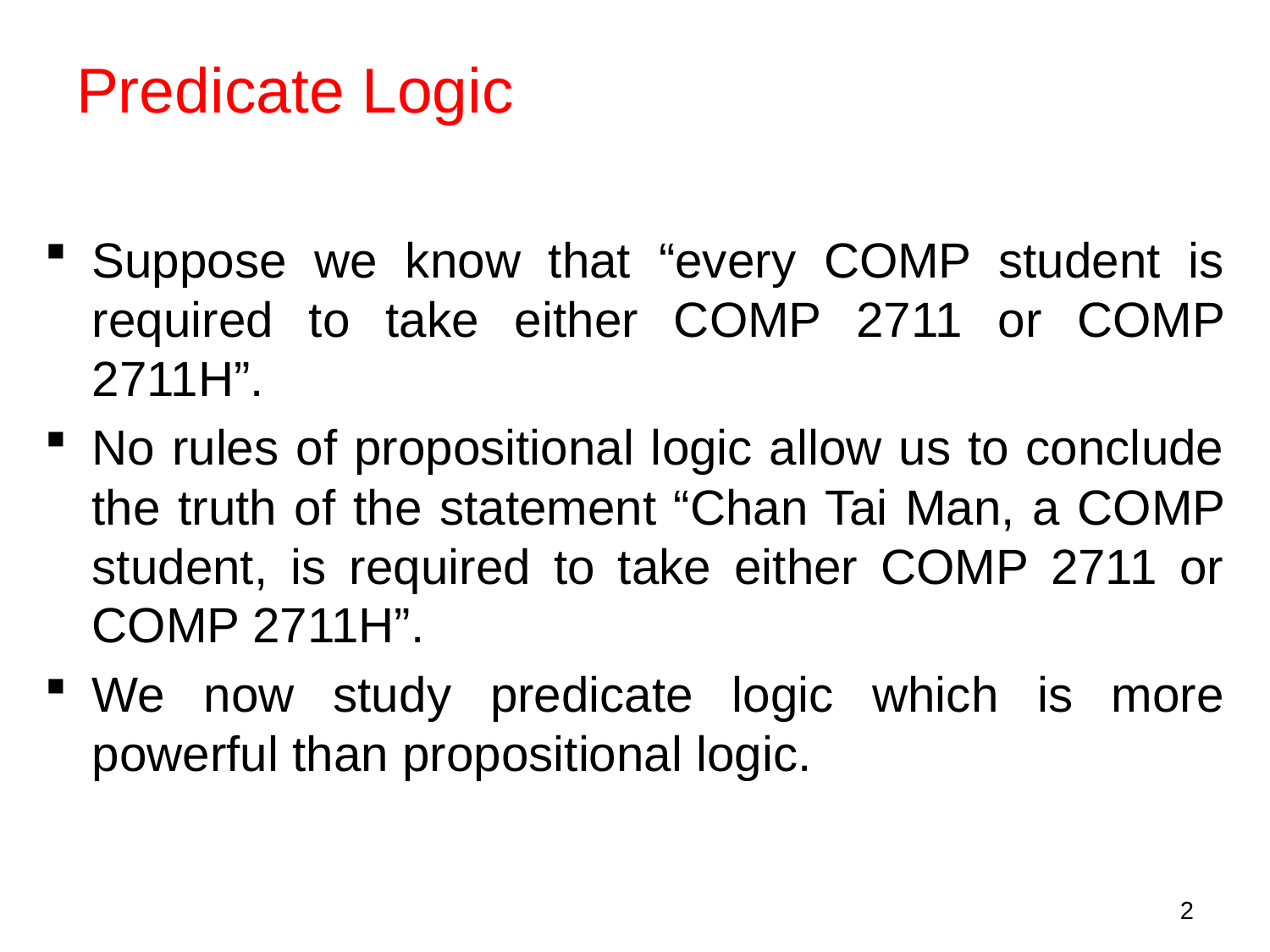

# Predicate Logic
Suppose we know that “every COMP student is required to take either COMP 2711 or COMP 2711H”.
No rules of propositional logic allow us to conclude the truth of the statement “Chan Tai Man, a COMP student, is required to take either COMP 2711 or COMP 2711H”.
We now study predicate logic which is more powerful than propositional logic.
2